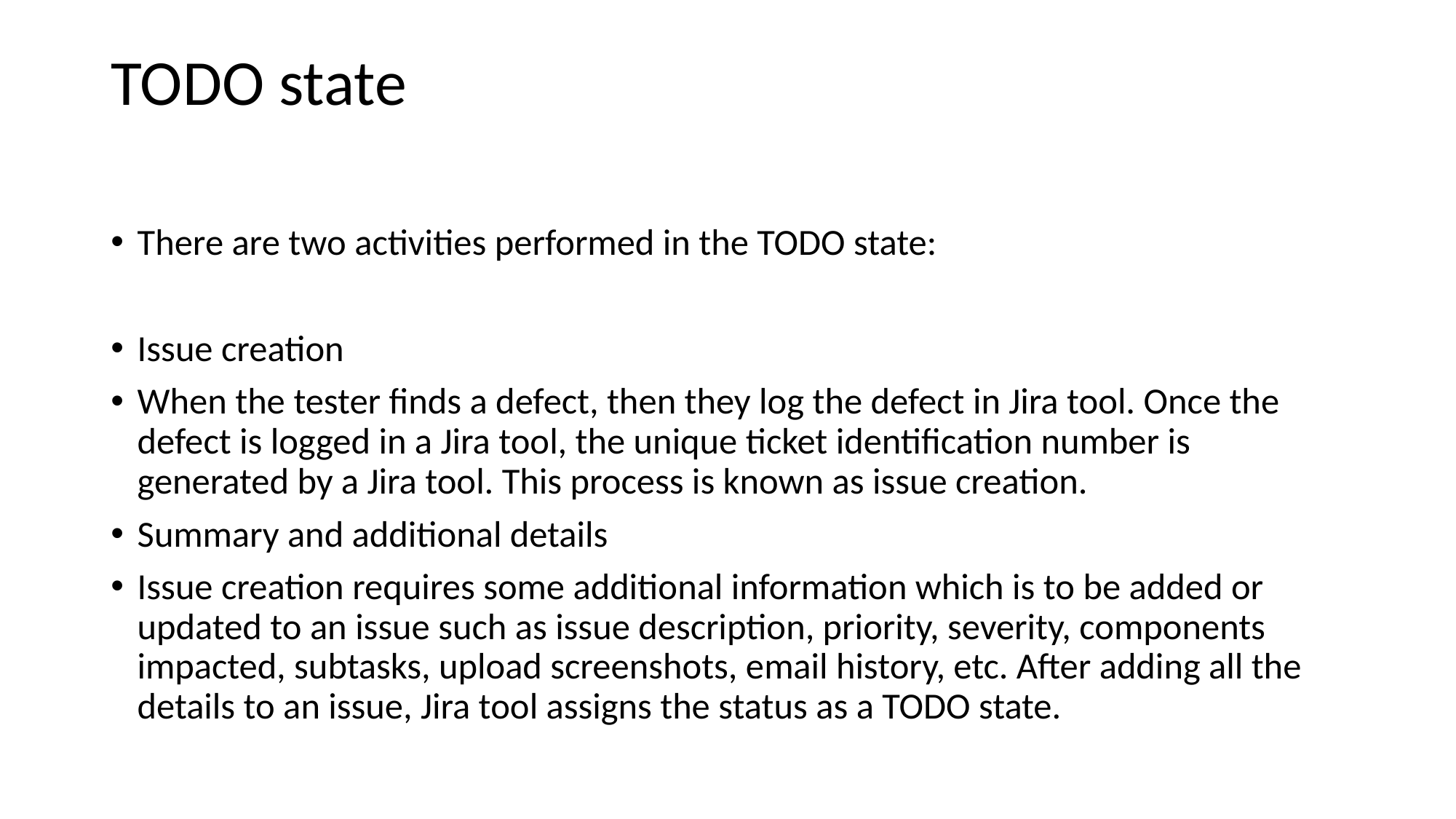

# TODO state
There are two activities performed in the TODO state:

Issue creation
When the tester finds a defect, then they log the defect in Jira tool. Once the defect is logged in a Jira tool, the unique ticket identification number is generated by a Jira tool. This process is known as issue creation.
Summary and additional details
Issue creation requires some additional information which is to be added or updated to an issue such as issue description, priority, severity, components impacted, subtasks, upload screenshots, email history, etc. After adding all the details to an issue, Jira tool assigns the status as a TODO state.